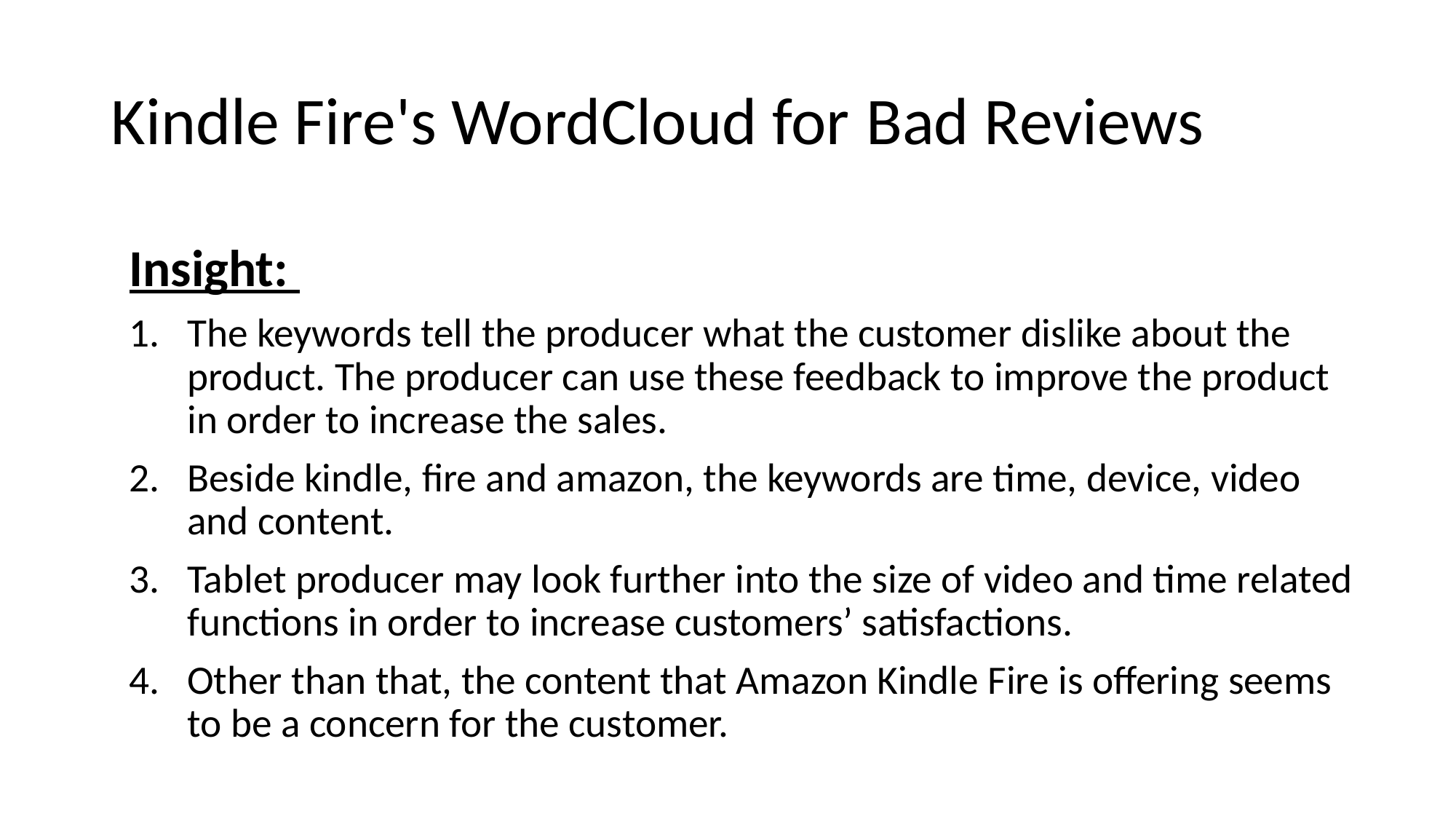

# Kindle Fire's WordCloud for Bad Reviews
Insight:
The keywords tell the producer what the customer dislike about the product. The producer can use these feedback to improve the product in order to increase the sales.
Beside kindle, fire and amazon, the keywords are time, device, video and content.
Tablet producer may look further into the size of video and time related functions in order to increase customers’ satisfactions.
Other than that, the content that Amazon Kindle Fire is offering seems to be a concern for the customer.